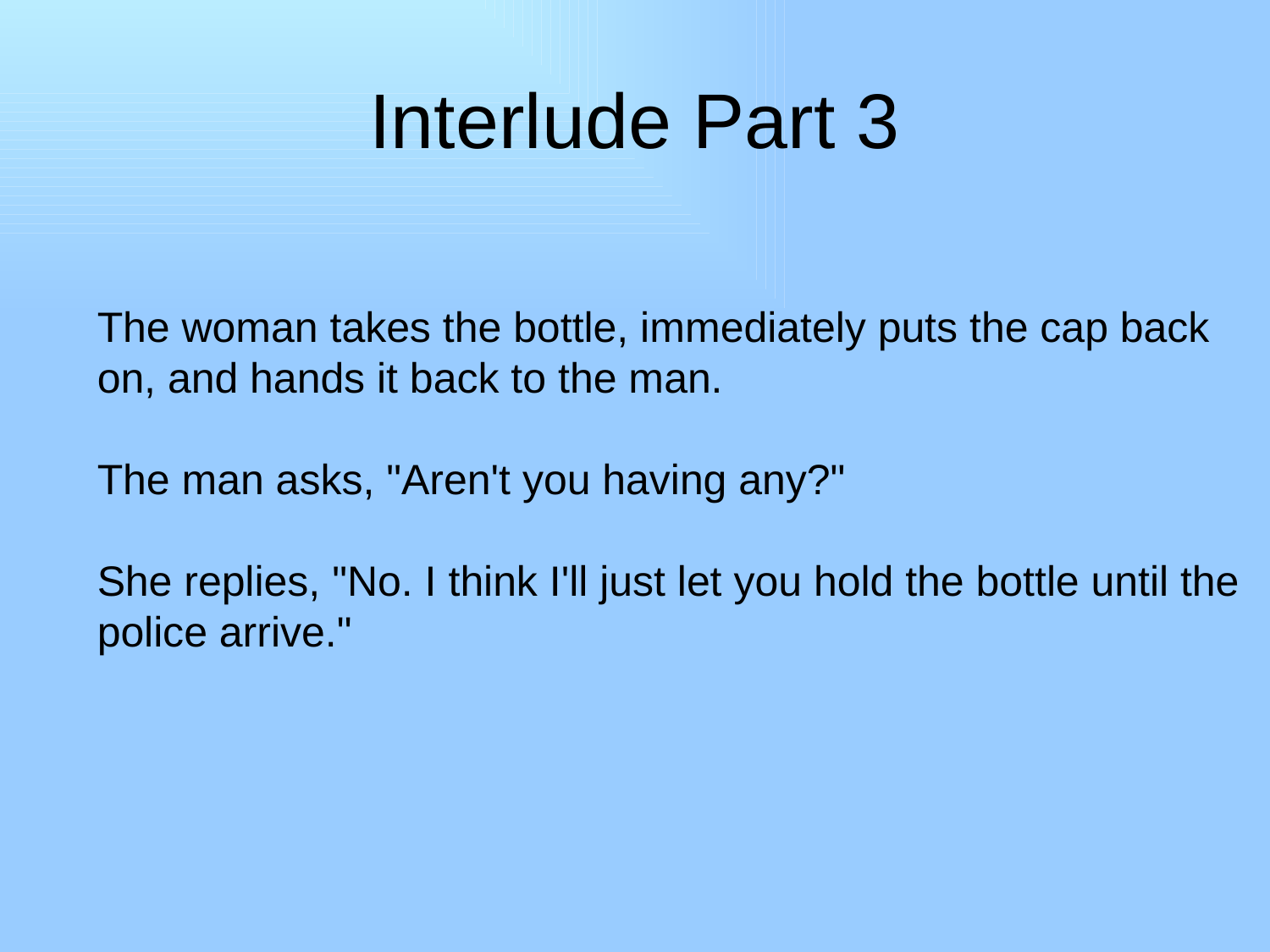

# Interlude Part 3

The woman takes the bottle, immediately puts the cap back on, and hands it back to the man.

The man asks, "Aren't you having any?"

She replies, "No. I think I'll just let you hold the bottle until the police arrive."